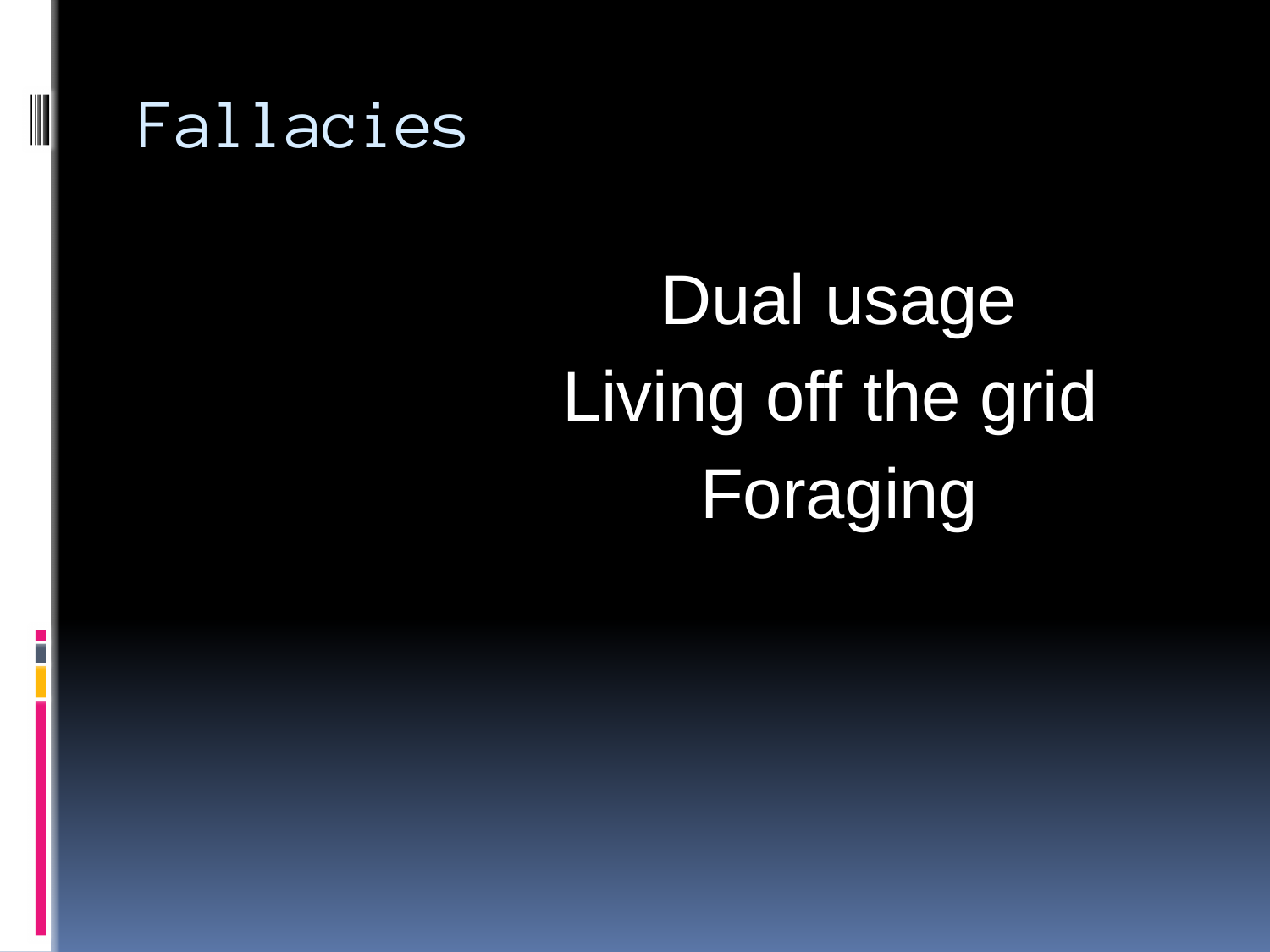

# Fallacies
                          Dual usage
                     Living off the grid
                            Foraging